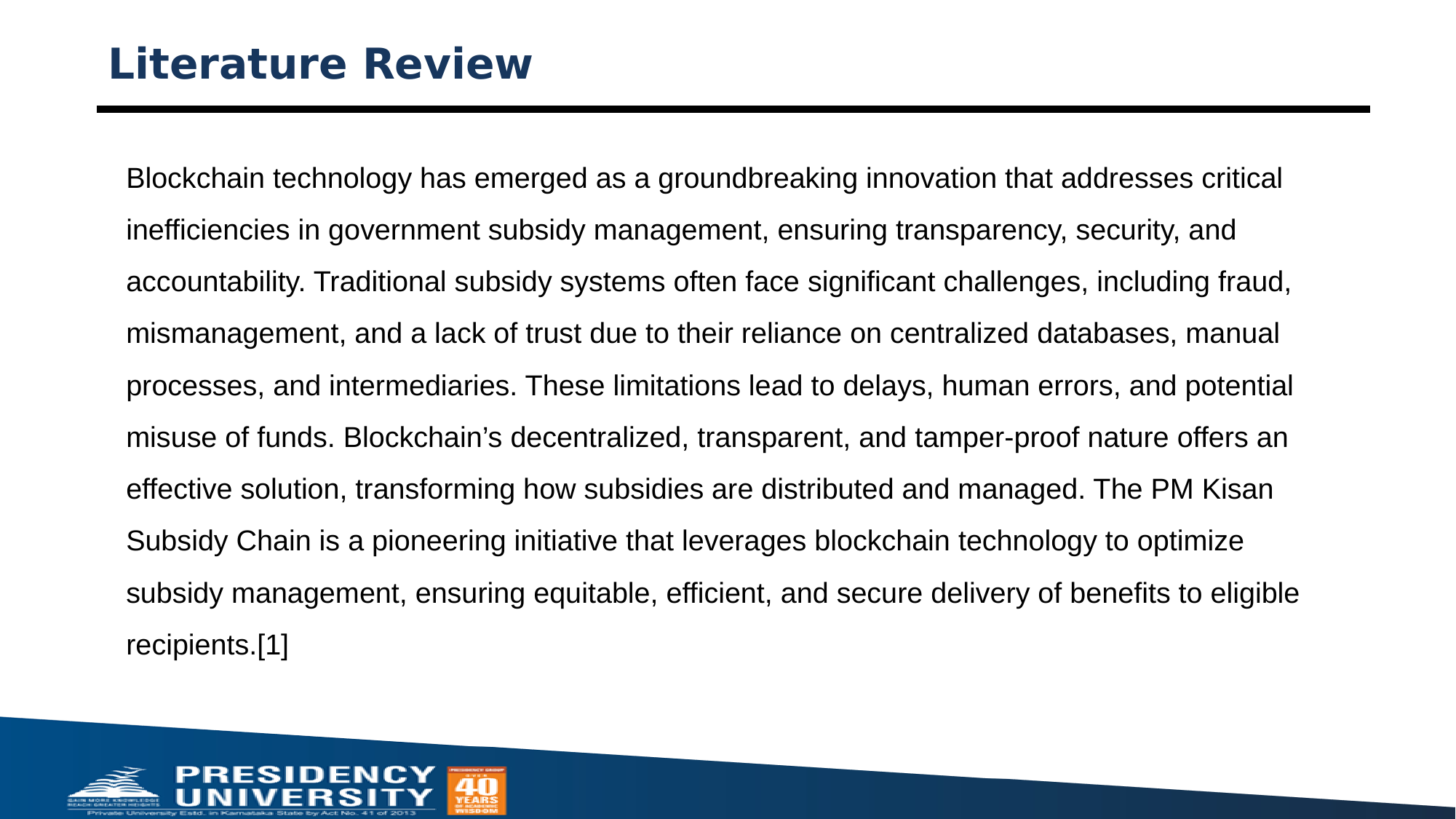

# Literature Review
Blockchain technology has emerged as a groundbreaking innovation that addresses critical
inefficiencies in government subsidy management, ensuring transparency, security, and
accountability. Traditional subsidy systems often face significant challenges, including fraud,
mismanagement, and a lack of trust due to their reliance on centralized databases, manual
processes, and intermediaries. These limitations lead to delays, human errors, and potential
misuse of funds. Blockchain’s decentralized, transparent, and tamper-proof nature offers an
effective solution, transforming how subsidies are distributed and managed. The PM Kisan
Subsidy Chain is a pioneering initiative that leverages blockchain technology to optimize
subsidy management, ensuring equitable, efficient, and secure delivery of benefits to eligible
recipients.[1]